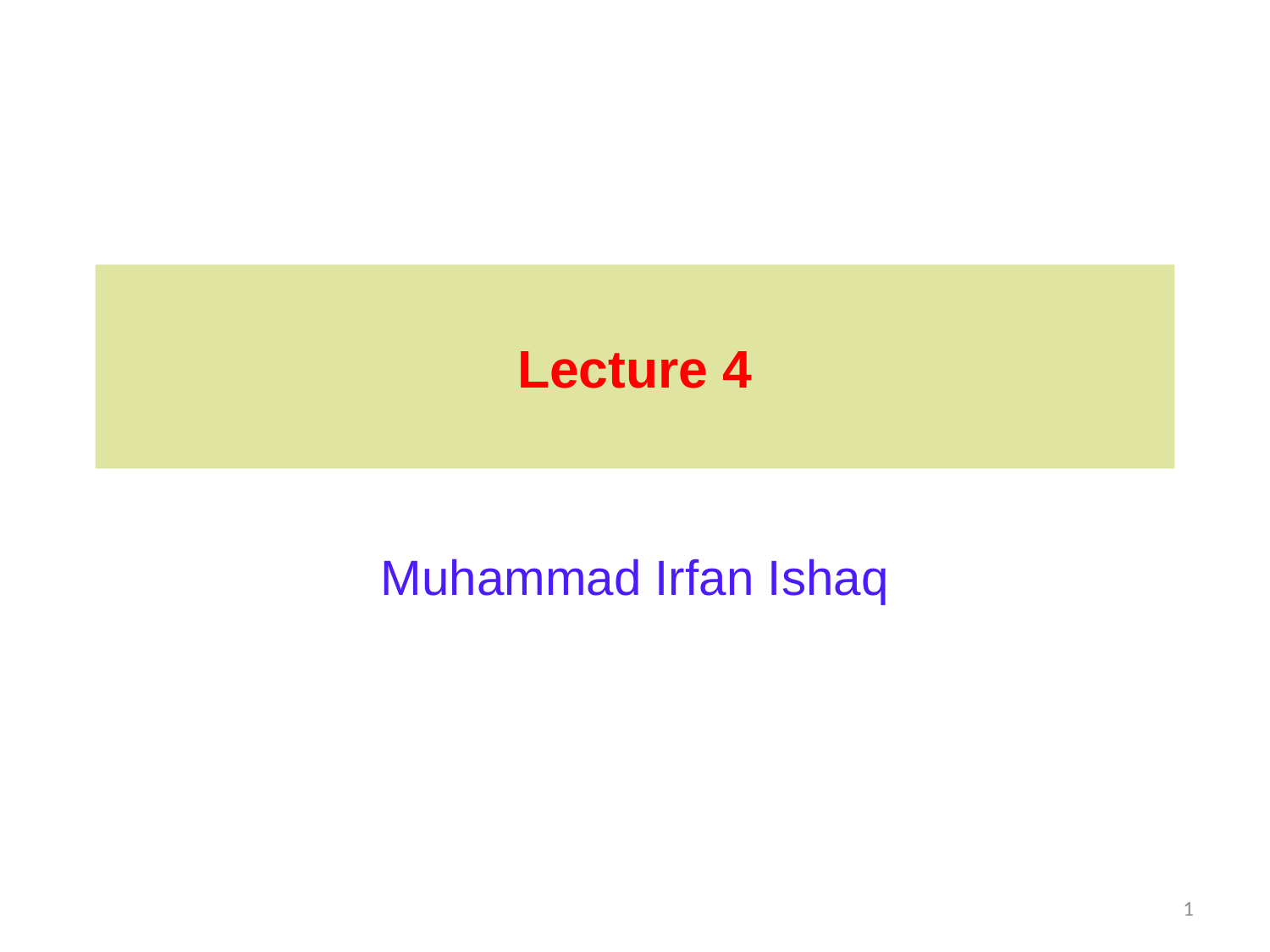

# Lecture 4
Muhammad Irfan Ishaq
1